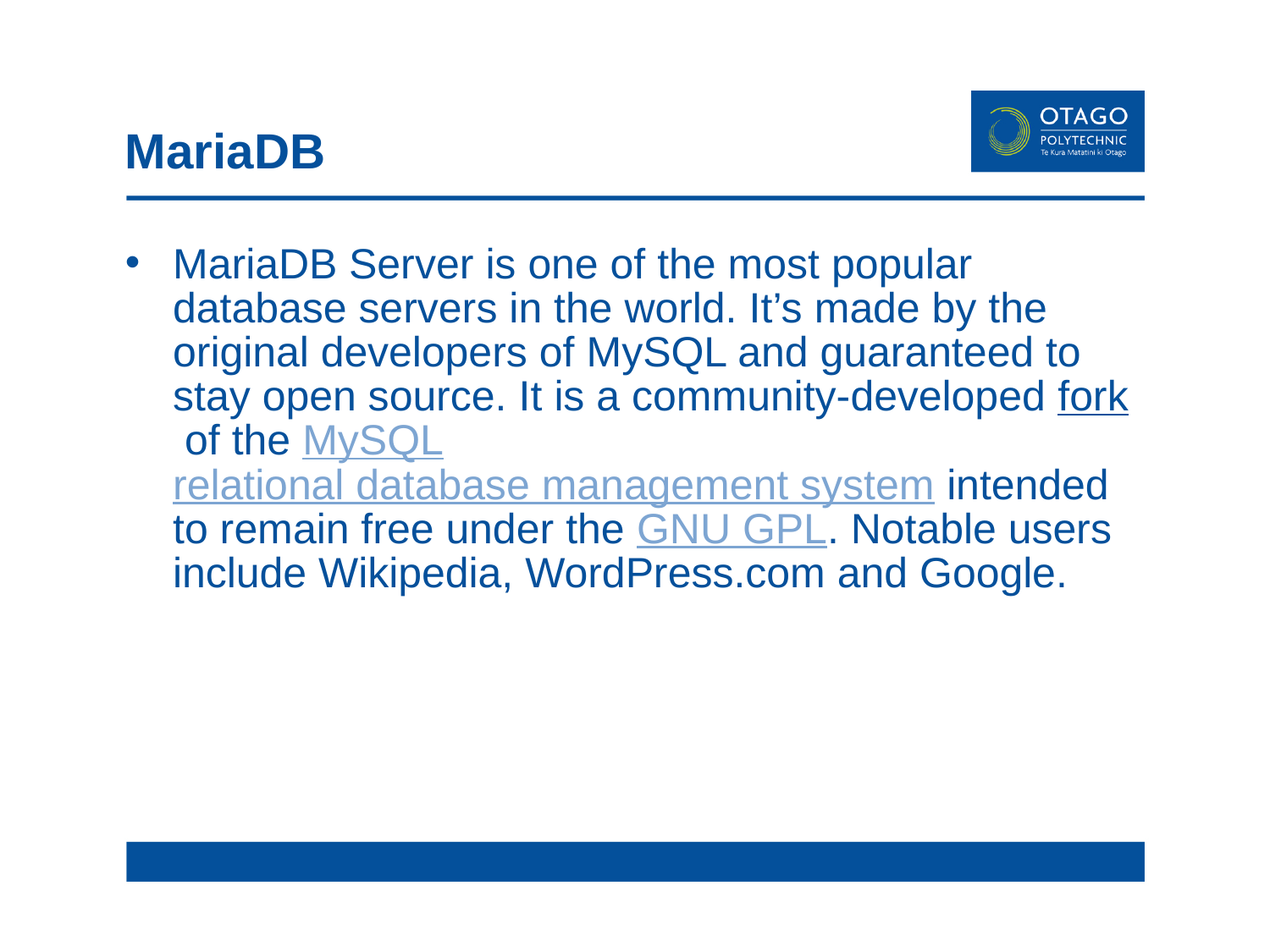

# MariaDB
MariaDB Server is one of the most popular database servers in the world. It’s made by the original developers of MySQL and guaranteed to stay open source. It is a community-developed fork of the MySQL relational database management system intended to remain free under the GNU GPL. Notable users include Wikipedia, WordPress.com and Google.